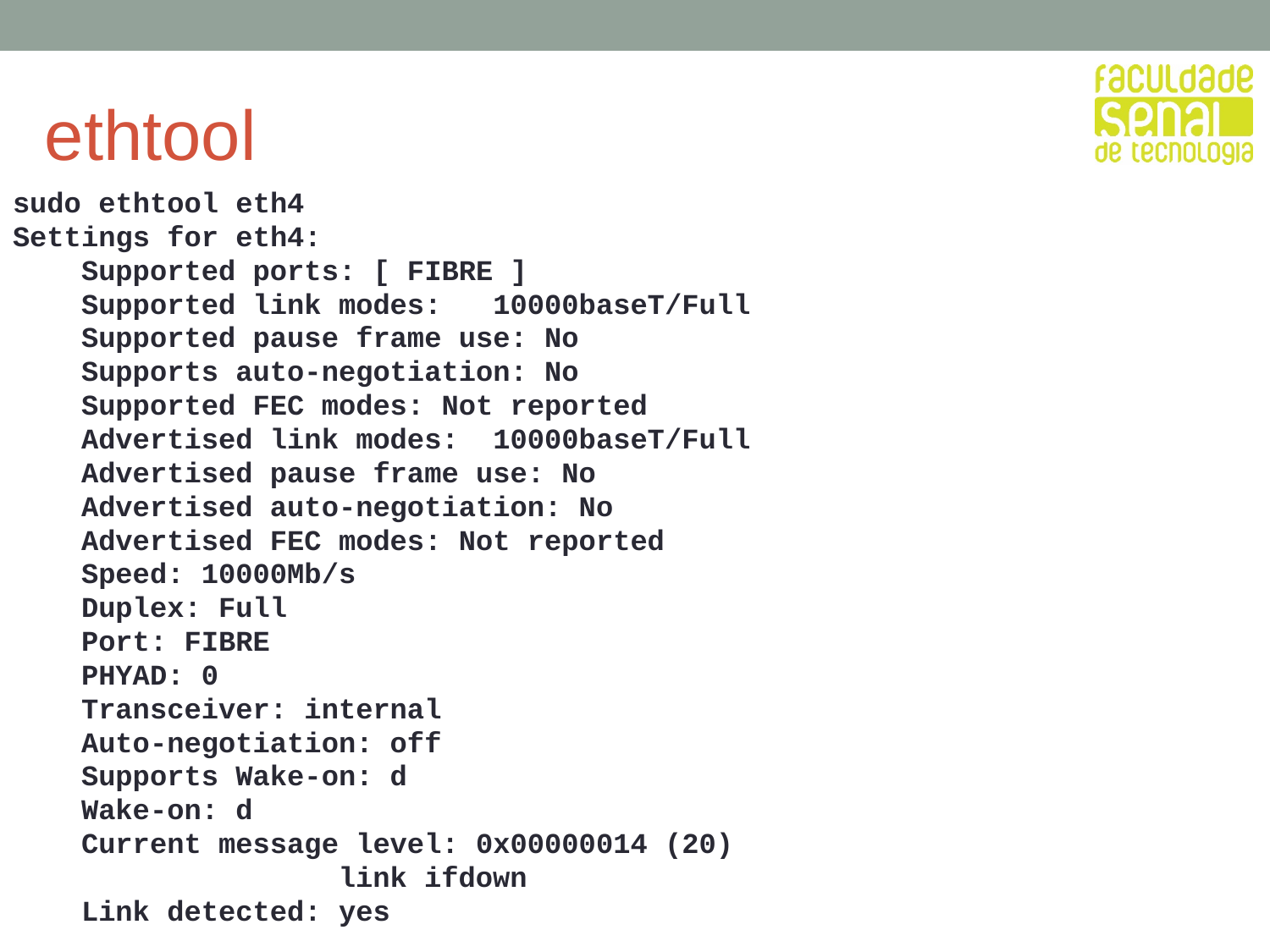

# ethtool
sudo ethtool eth4
Settings for eth4:
    Supported ports: [ FIBRE ]
    Supported link modes:   10000baseT/Full
    Supported pause frame use: No
    Supports auto-negotiation: No
    Supported FEC modes: Not reported
    Advertised link modes:  10000baseT/Full
    Advertised pause frame use: No
    Advertised auto-negotiation: No
    Advertised FEC modes: Not reported
    Speed: 10000Mb/s
    Duplex: Full
    Port: FIBRE
    PHYAD: 0
    Transceiver: internal
    Auto-negotiation: off
    Supports Wake-on: d
    Wake-on: d
    Current message level: 0x00000014 (20)
                   link ifdown
    Link detected: yes